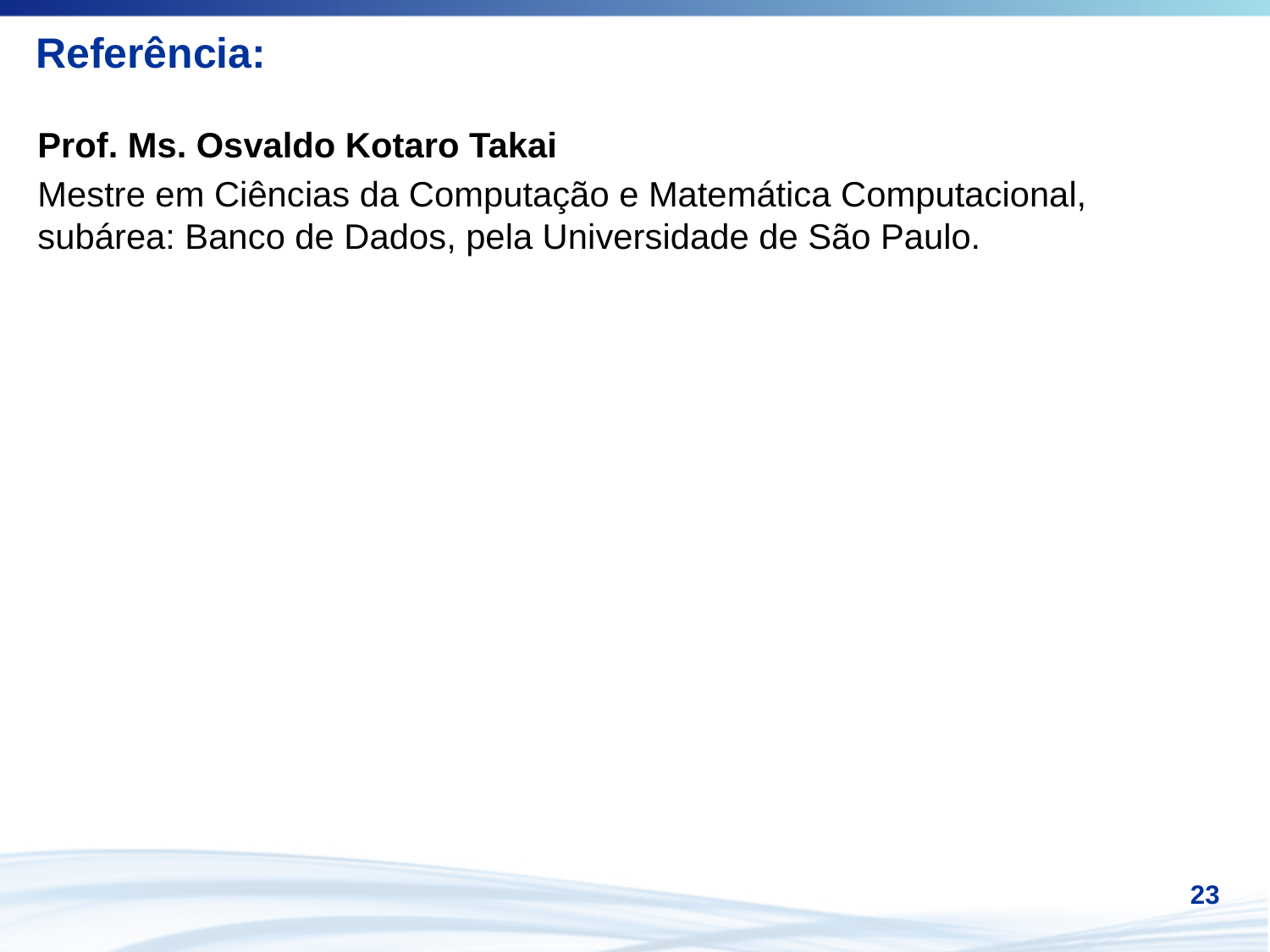

# Referência:
Prof. Ms. Osvaldo Kotaro Takai
Mestre em Ciências da Computação e Matemática Computacional, subárea: Banco de Dados, pela Universidade de São Paulo.